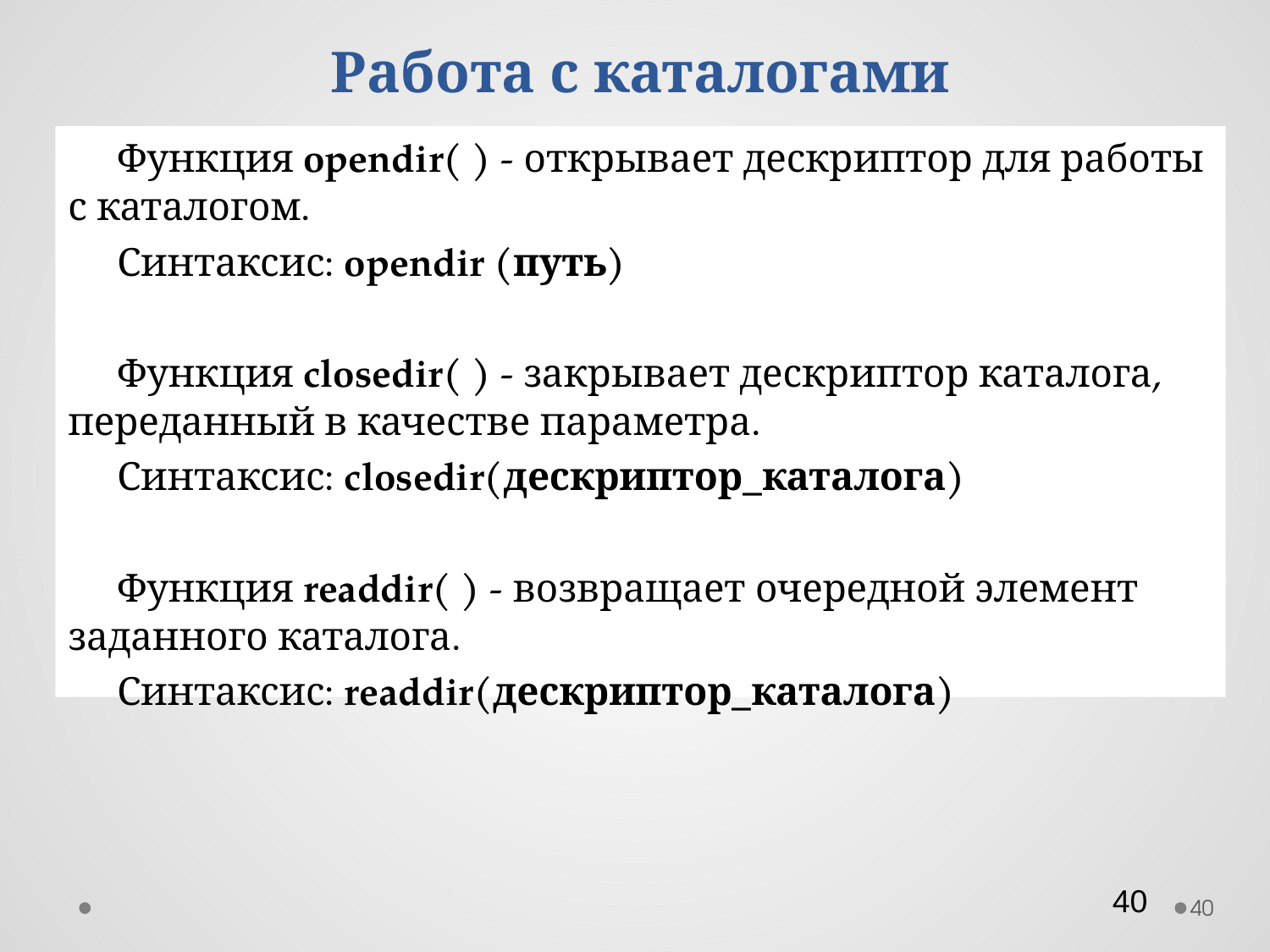

# Работа с каталогами
Функция opendir( )‏ - открывает дескриптор для работы с каталогом.
Синтаксис: opendir (путь)‏

Функция closedir( ) - закрывает дескриптор каталога, переданный в качестве параметра.
Синтаксис: closedir(дескриптор_каталога)‏

Функция readdir( ) - возвращает очередной элемент заданного каталога.
Синтаксис: readdir(дескриптор_каталога)‏
40
40